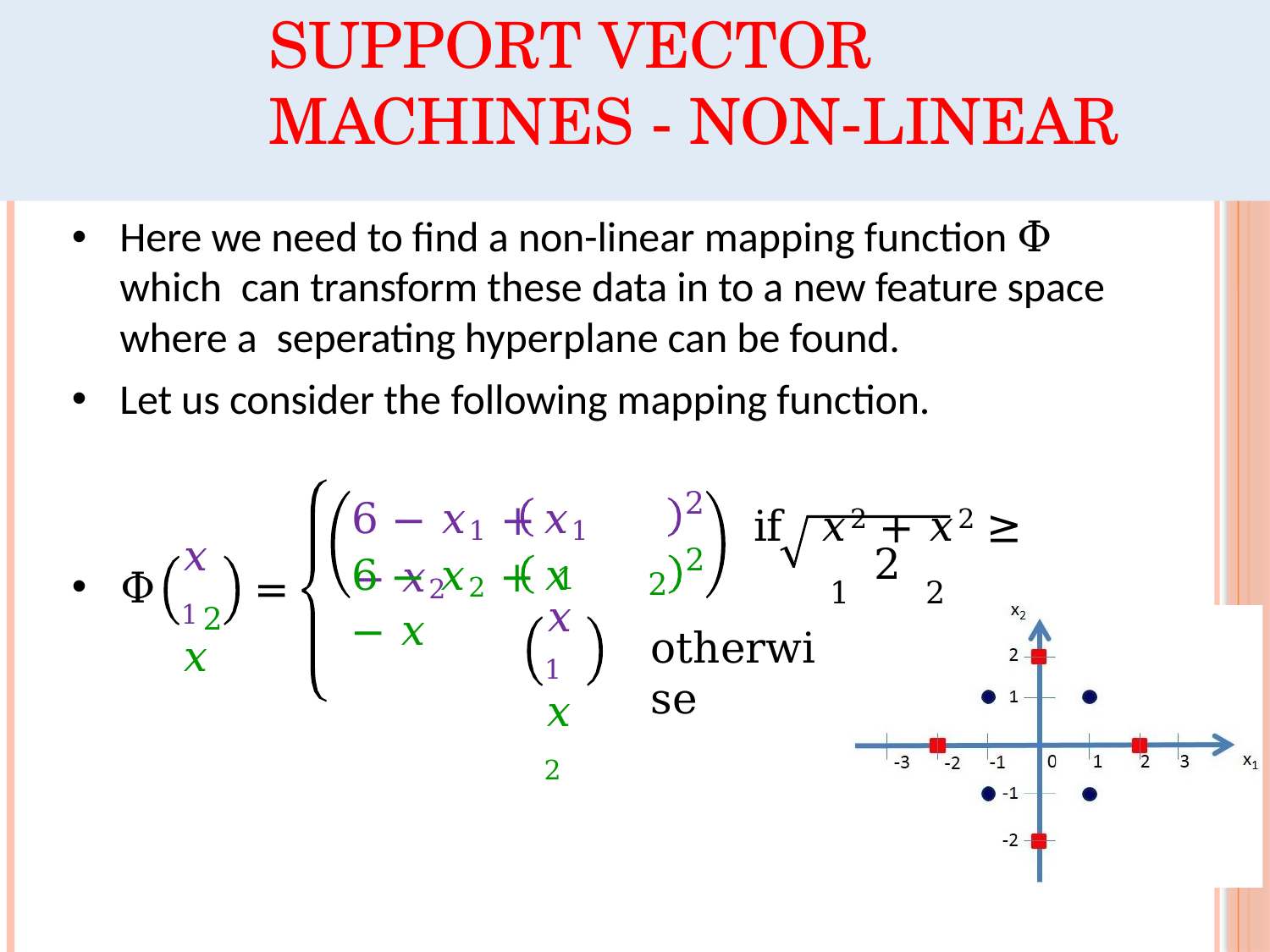

# Support Vector Machines - Non-linear
Here we need to find a non-linear mapping function Φ which  can transform these data in to a new feature space where a  seperating hyperplane can be found.
Let us consider the following mapping function.
2
2

6 − 𝑥1 +	𝑥1 − 𝑥2

if	𝑥2 + 𝑥2 ≥ 2
1	2

𝑥1
𝑥
6 − 𝑥2 +	𝑥	− 𝑥

Φ
=
1
𝑥1
𝑥2
2
2

otherwise
Click here to see the video